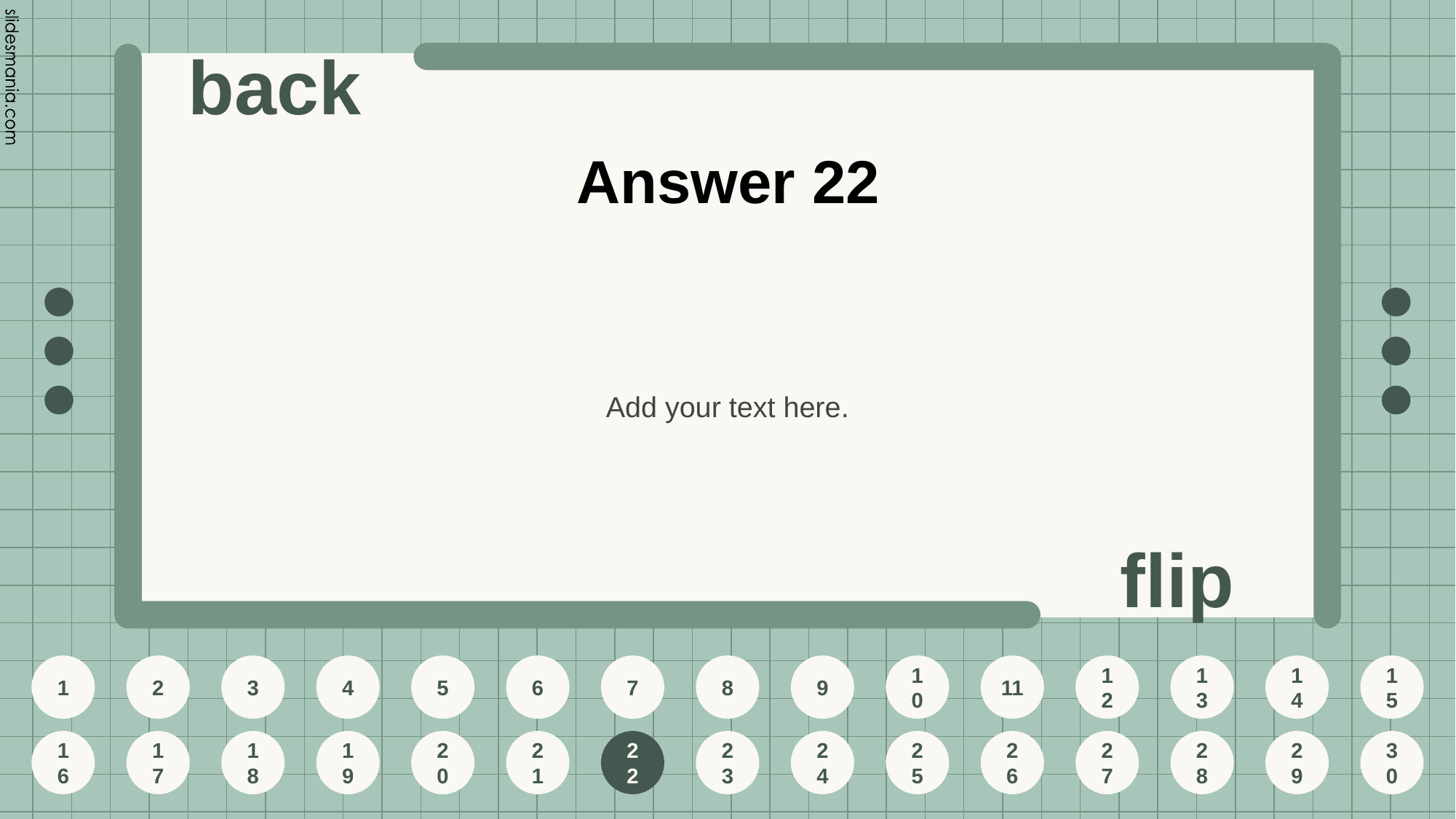

# Answer 22
Add your text here.

22